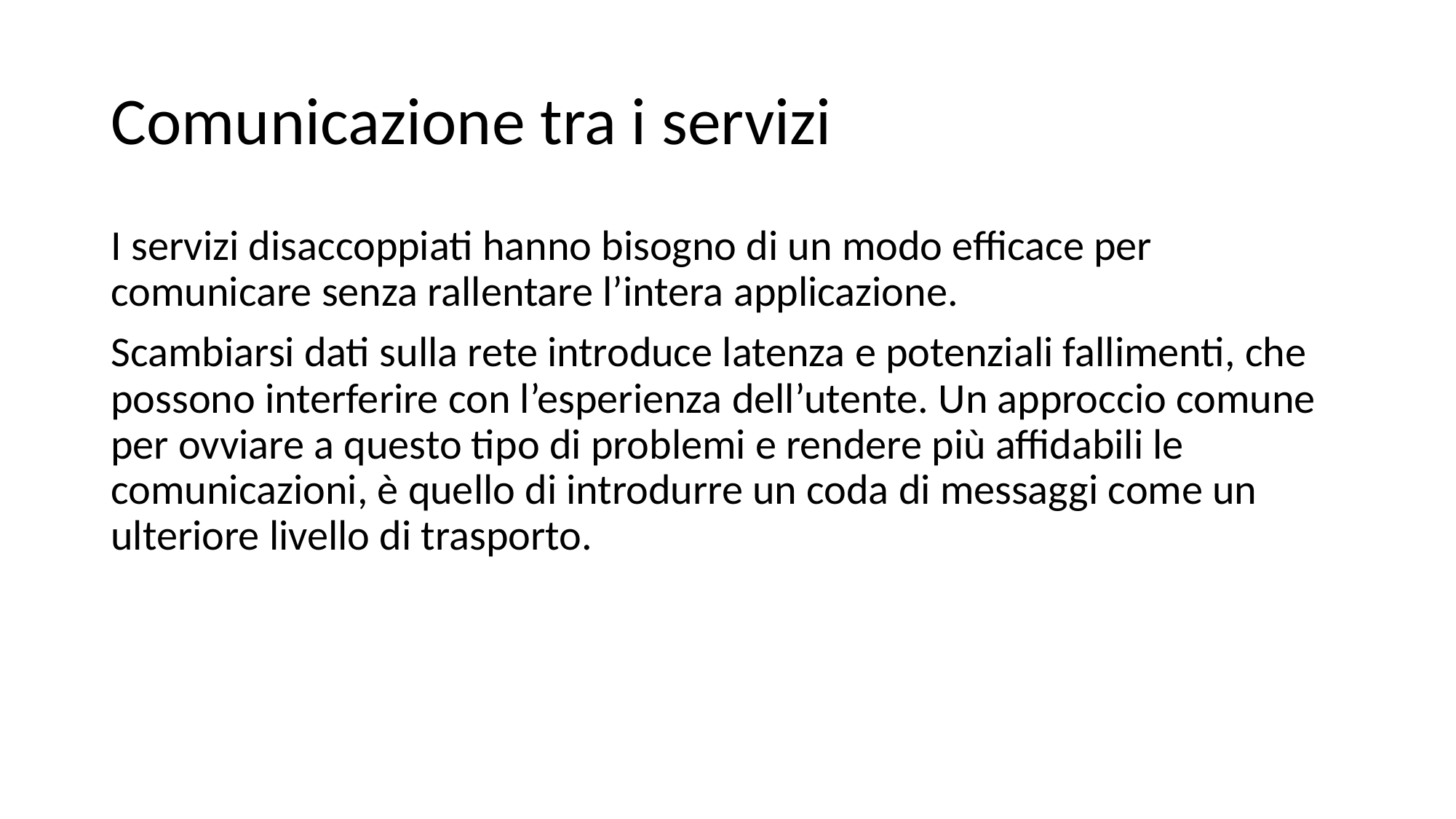

# Comunicazione tra i servizi
I servizi disaccoppiati hanno bisogno di un modo efficace per comunicare senza rallentare l’intera applicazione.
Scambiarsi dati sulla rete introduce latenza e potenziali fallimenti, che possono interferire con l’esperienza dell’utente. Un approccio comune per ovviare a questo tipo di problemi e rendere più affidabili le comunicazioni, è quello di introdurre un coda di messaggi come un ulteriore livello di trasporto.